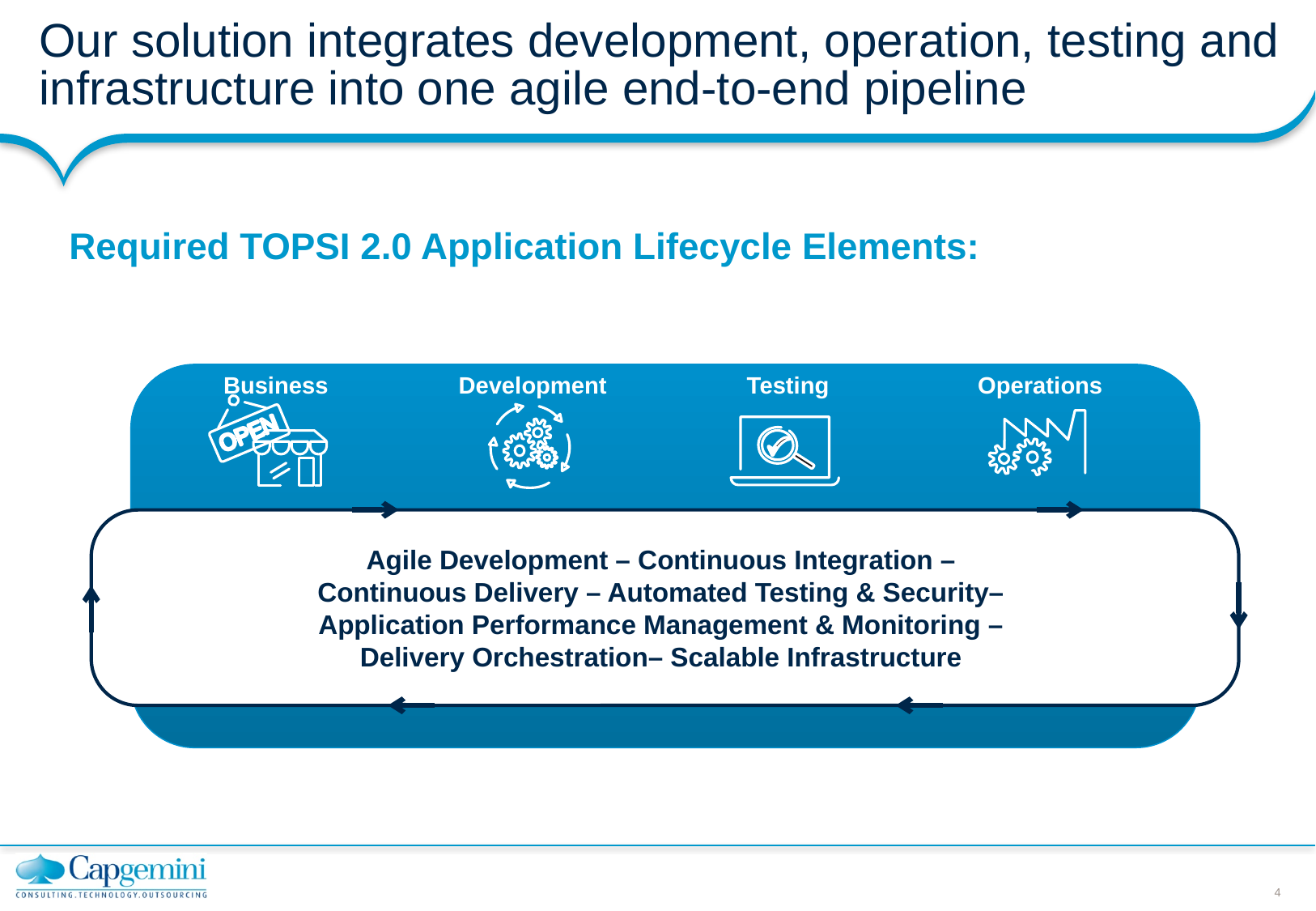

# Our solution integrates development, operation, testing and infrastructure into one agile end-to-end pipeline
Required TOPSI 2.0 Application Lifecycle Elements:
Testing
Operations
Business
Development

Agile Development – Continuous Integration –
Continuous Delivery – Automated Testing & Security–
Application Performance Management & Monitoring –
Delivery Orchestration– Scalable Infrastructure